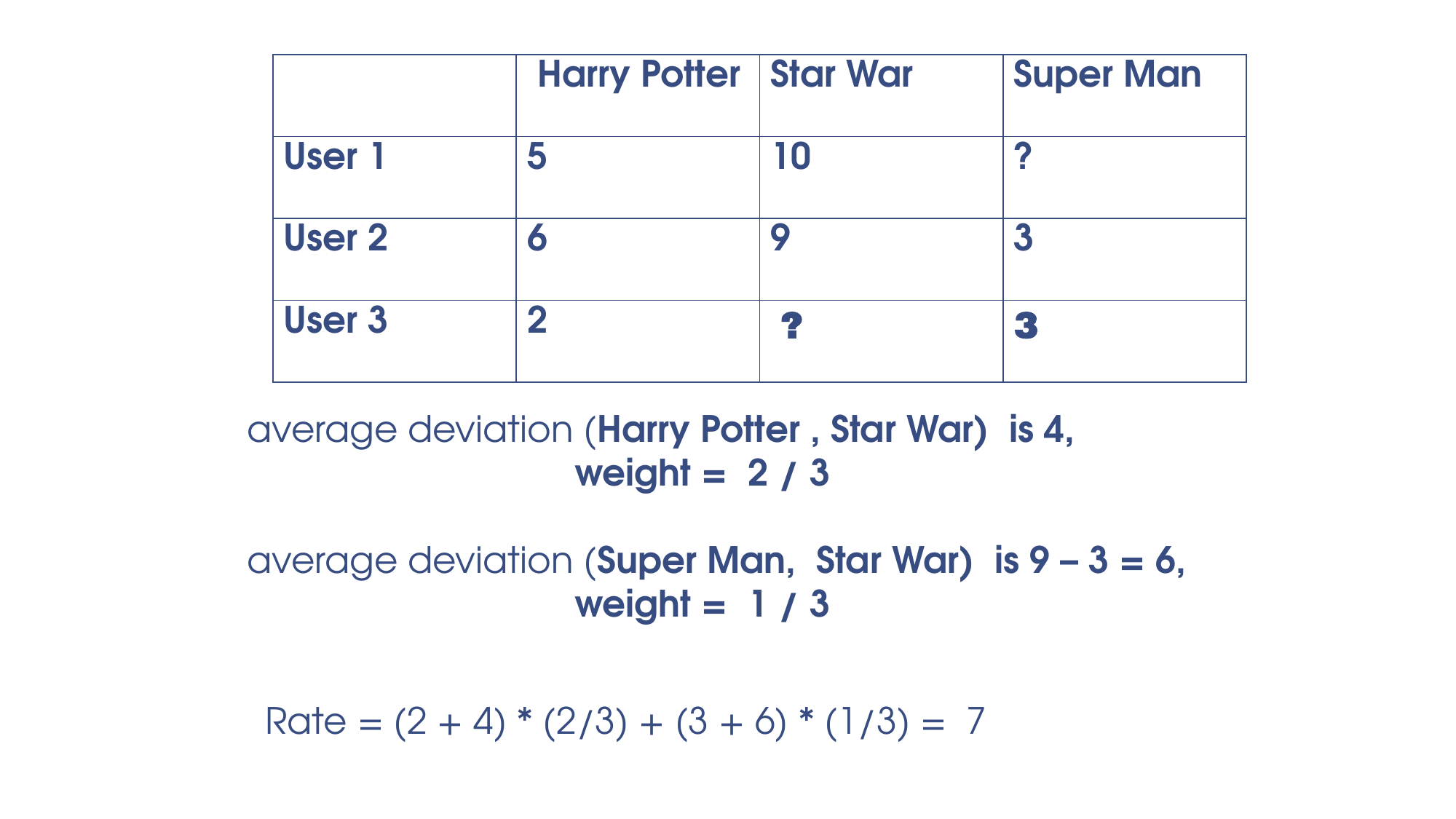

|  | Harry Potter | Star War | Super Man |
| --- | --- | --- | --- |
| User 1 | 5 | 10 | ? |
| User 2 | 6 | 9 | 3 |
| User 3 | 2 | ? | 3 |
average deviation (Harry Potter , Star War)  is 4,
			weight =  2 / 3

average deviation (Super Man,  Star War)  is 9 – 3 = 6,
			weight =  1 / 3

Rate = (2 + 4) * (2/3) + (3 + 6) * (1/3) =  7